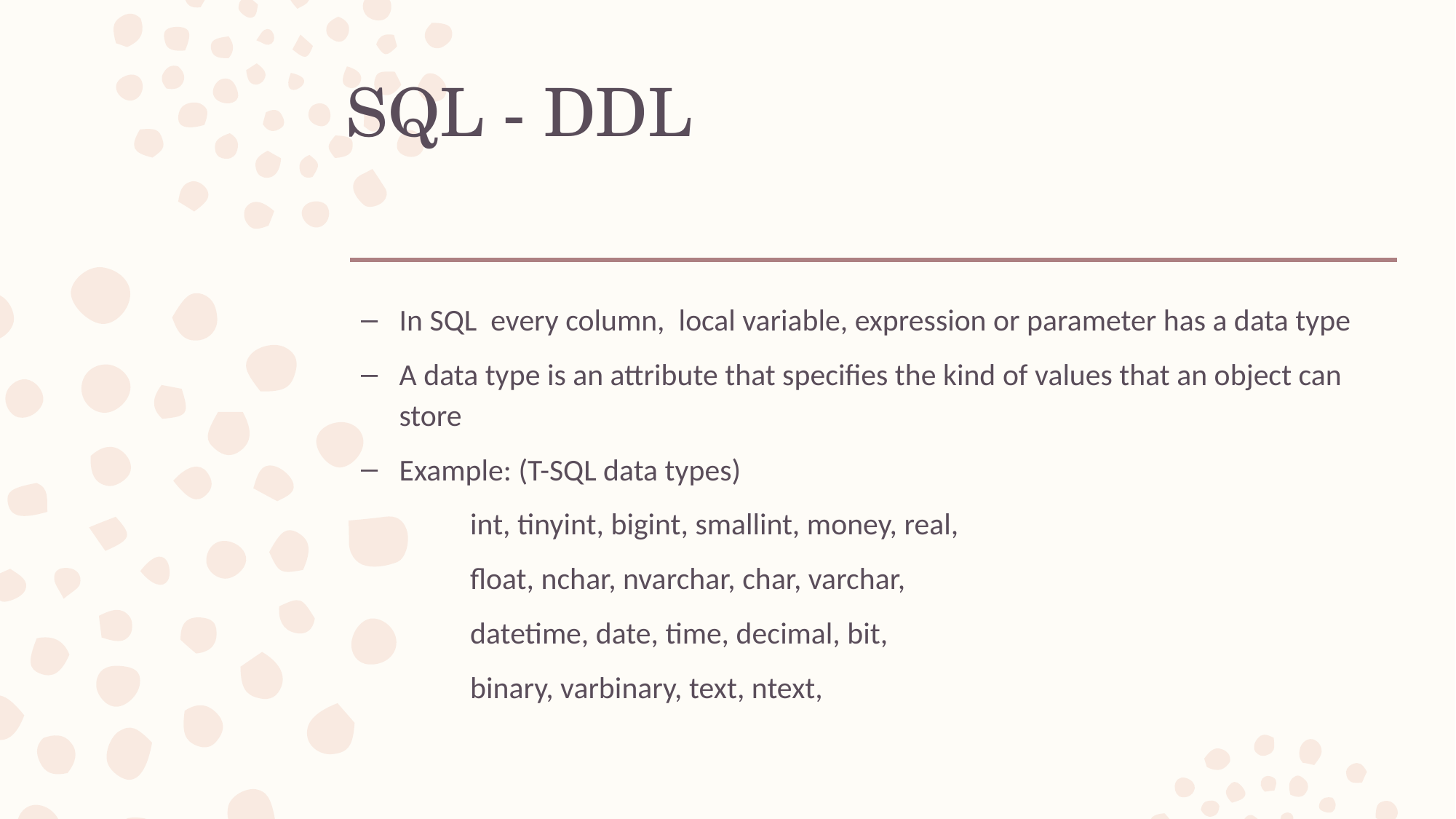

# SQL - DDL
In SQL  every column,  local variable, expression or parameter has a data type
A data type is an attribute that specifies the kind of values that an object can store
Example: (T-SQL data types)
	int, tinyint, bigint, smallint, money, real,
	float, nchar, nvarchar, char, varchar,
	datetime, date, time, decimal, bit,
	binary, varbinary, text, ntext,